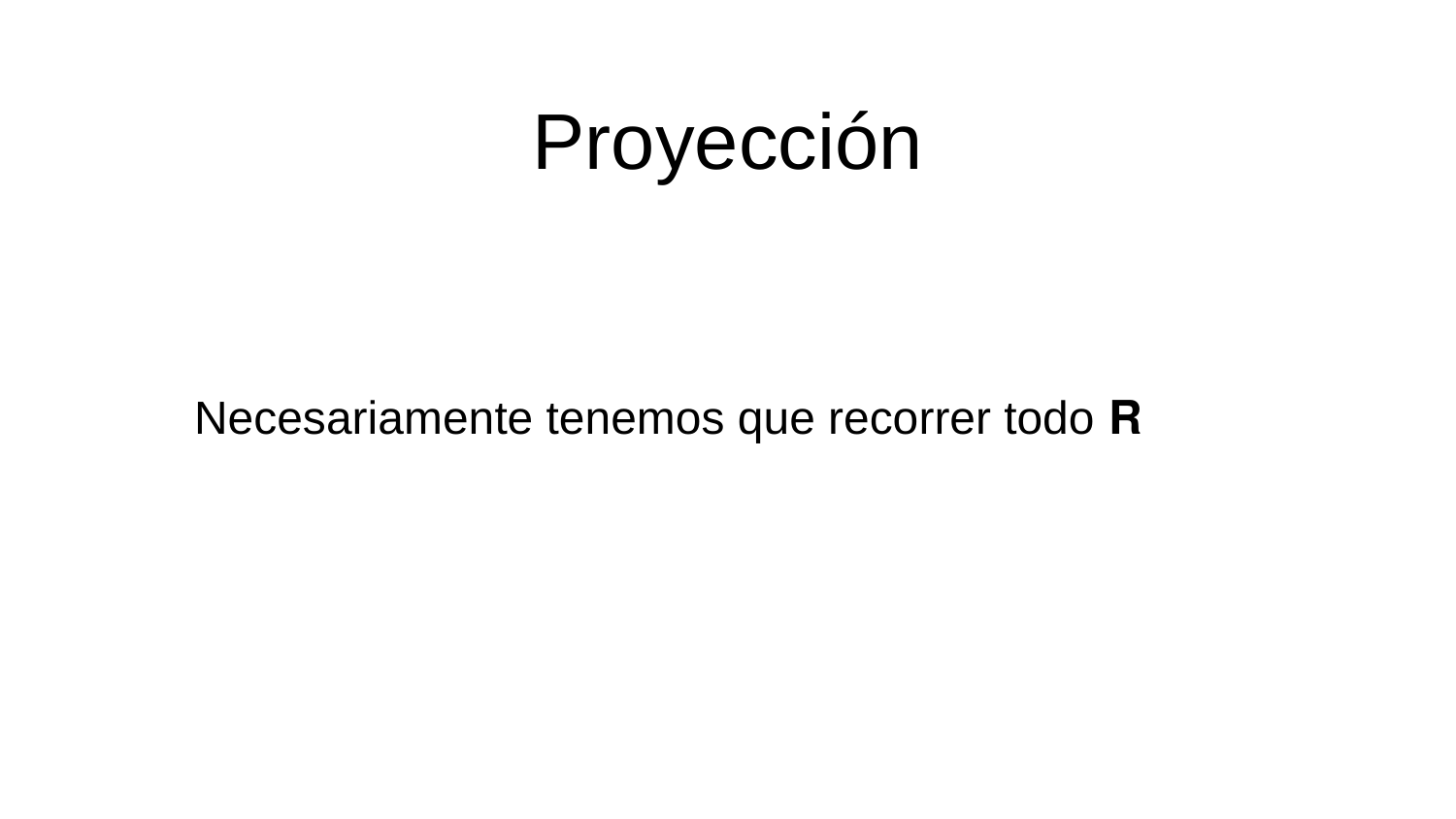

Proyección
Necesariamente tenemos que recorrer todo R